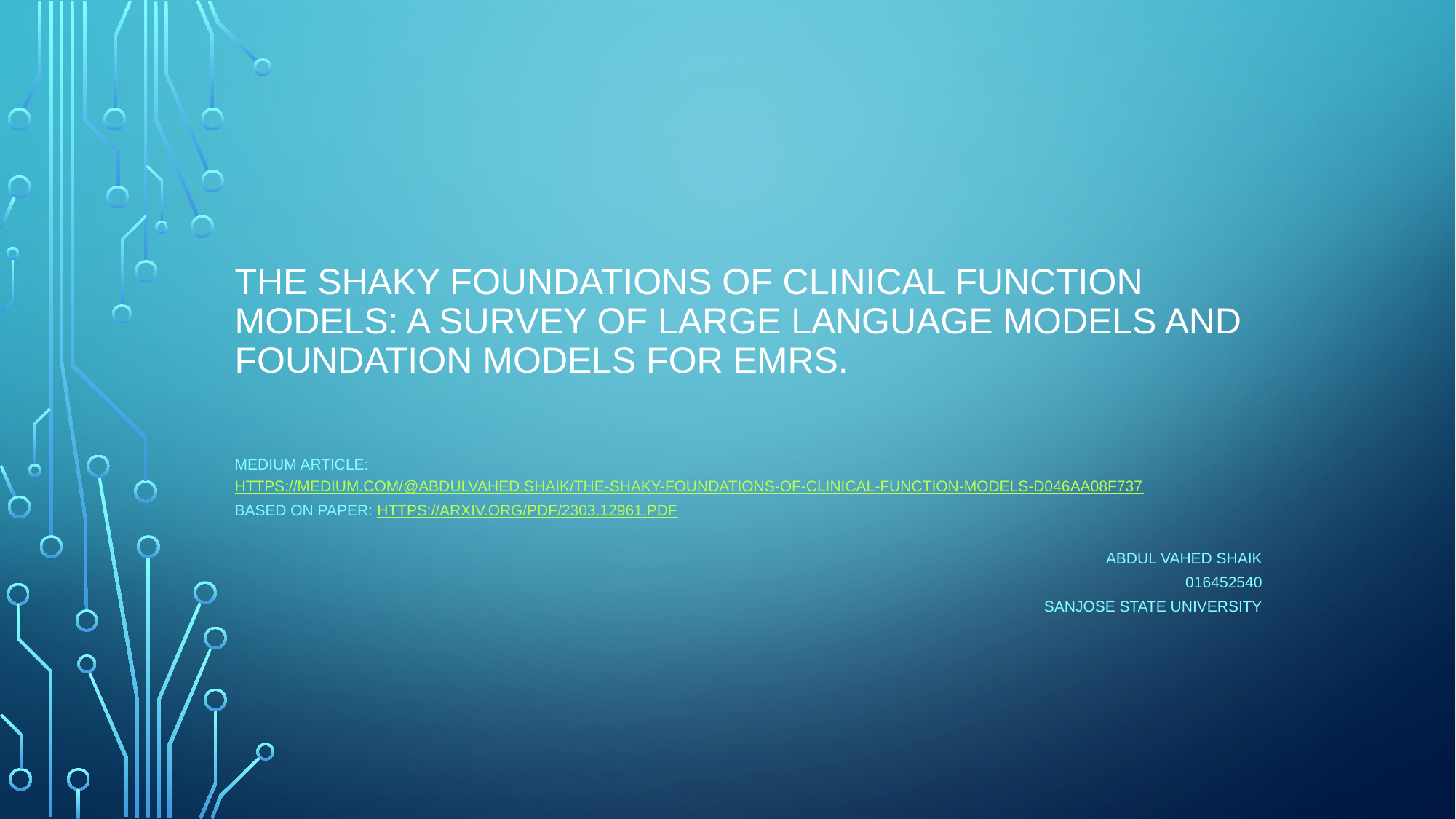

# The Shaky Foundations of Clinical Function Models: A survey of large language models and Foundation models for EMRs.

Medium Article: https://medium.com/@abdulvahed.shaik/the-shaky-foundations-of-clinical-function-models-d046aa08f737
Based on Paper: https://arxiv.org/pdf/2303.12961.pdf

ABDUL VAHED SHAIK
016452540
Sanjose State University